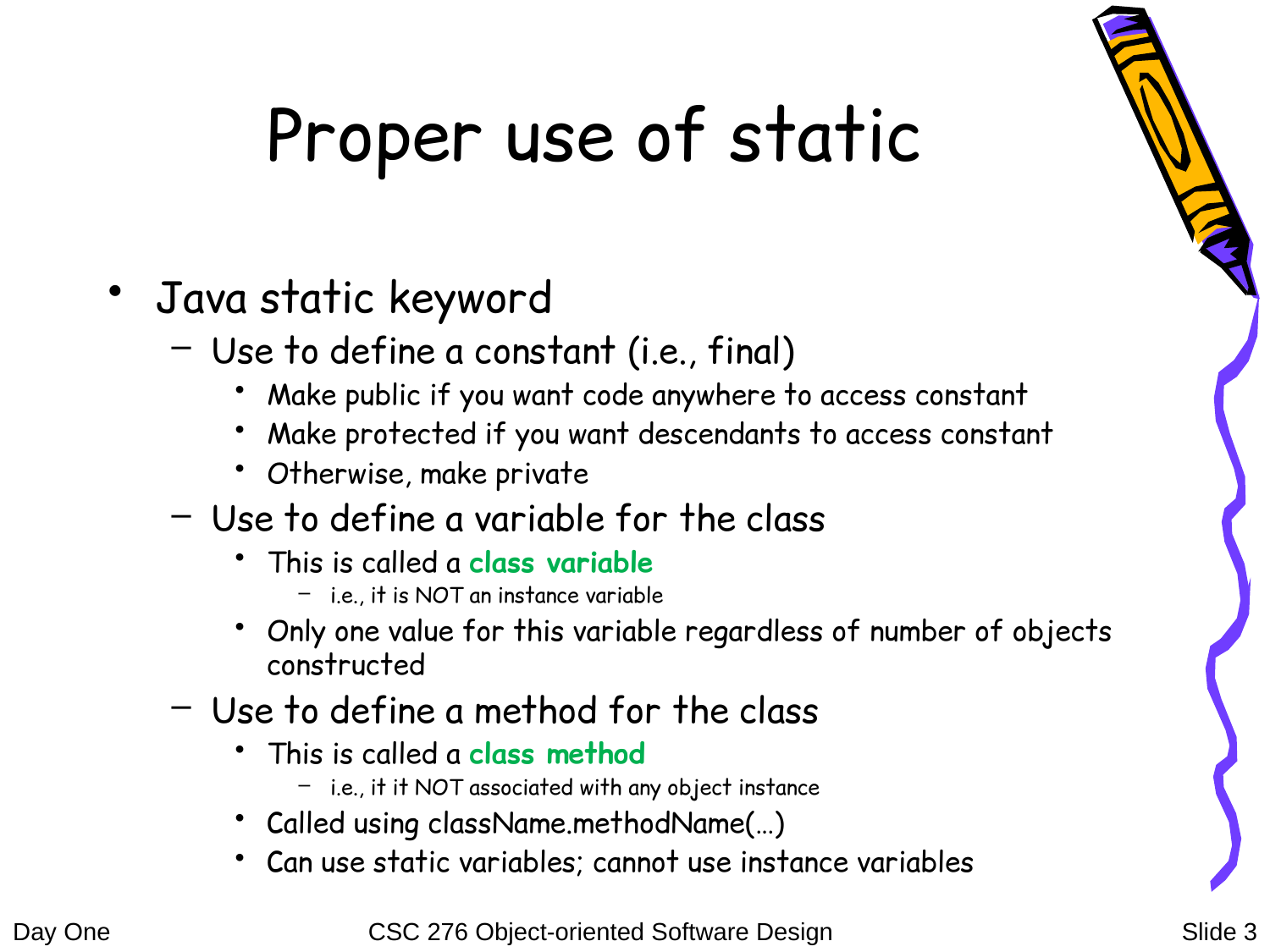

# Proper use of static
Java static keyword
Use to define a constant (i.e., final)
Make public if you want code anywhere to access constant
Make protected if you want descendants to access constant
Otherwise, make private
Use to define a variable for the class
This is called a class variable
i.e., it is NOT an instance variable
Only one value for this variable regardless of number of objects constructed
Use to define a method for the class
This is called a class method
i.e., it it NOT associated with any object instance
Called using className.methodName(…)
Can use static variables; cannot use instance variables